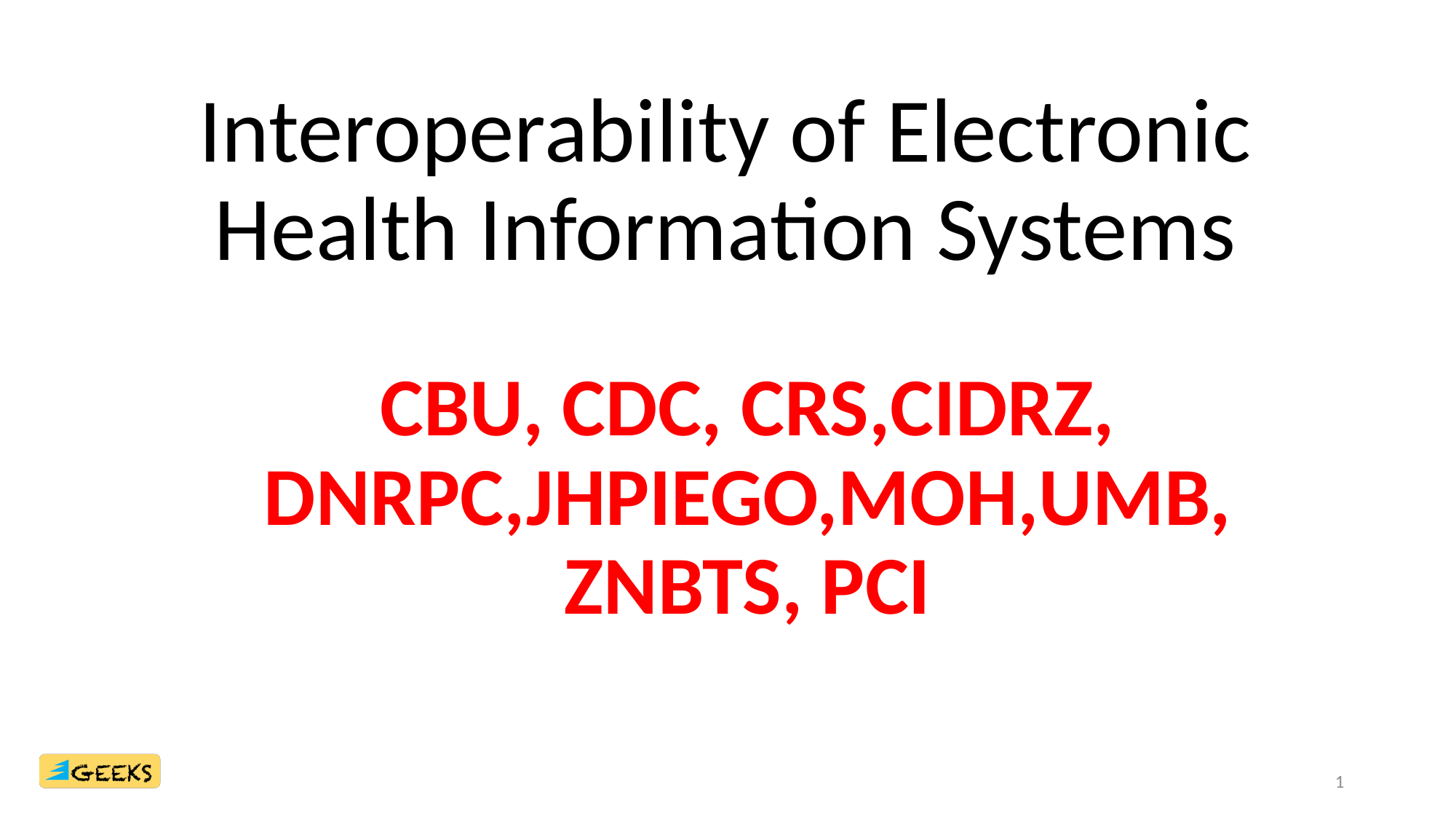

# Interoperability of Electronic Health Information Systems

CBU, CDC, CRS,CIDRZ, DNRPC,JHPIEGO,MOH,UMB, ZNBTS, PCI

1